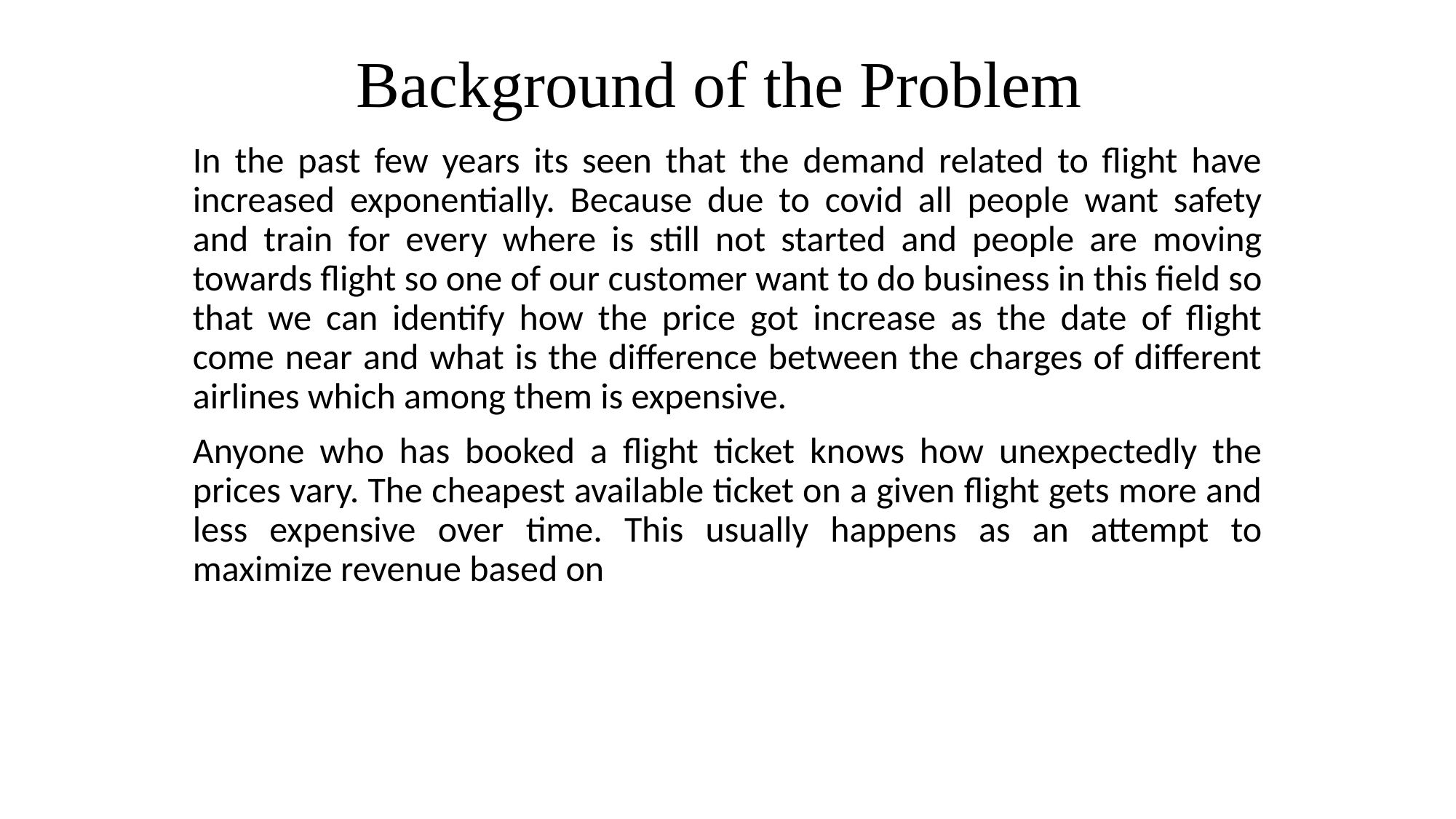

# Background of the Problem
In the past few years its seen that the demand related to flight have increased exponentially. Because due to covid all people want safety and train for every where is still not started and people are moving towards flight so one of our customer want to do business in this field so that we can identify how the price got increase as the date of flight come near and what is the difference between the charges of different airlines which among them is expensive.
Anyone who has booked a flight ticket knows how unexpectedly the prices vary. The cheapest available ticket on a given flight gets more and less expensive over time. This usually happens as an attempt to maximize revenue based on